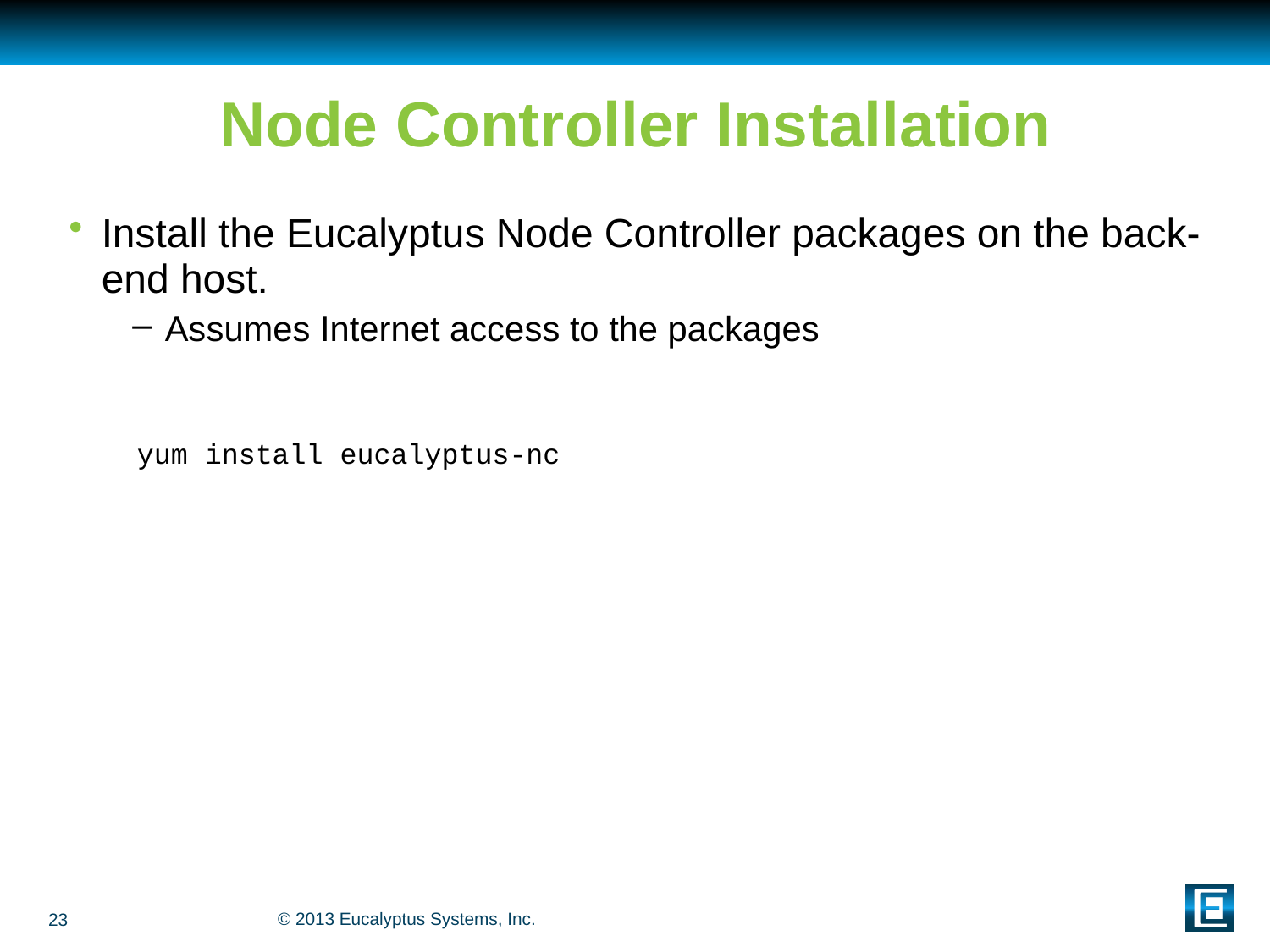

# Node Controller Installation
Install the Eucalyptus Node Controller packages on the back-end host.
Assumes Internet access to the packages

yum install eucalyptus-nc
23